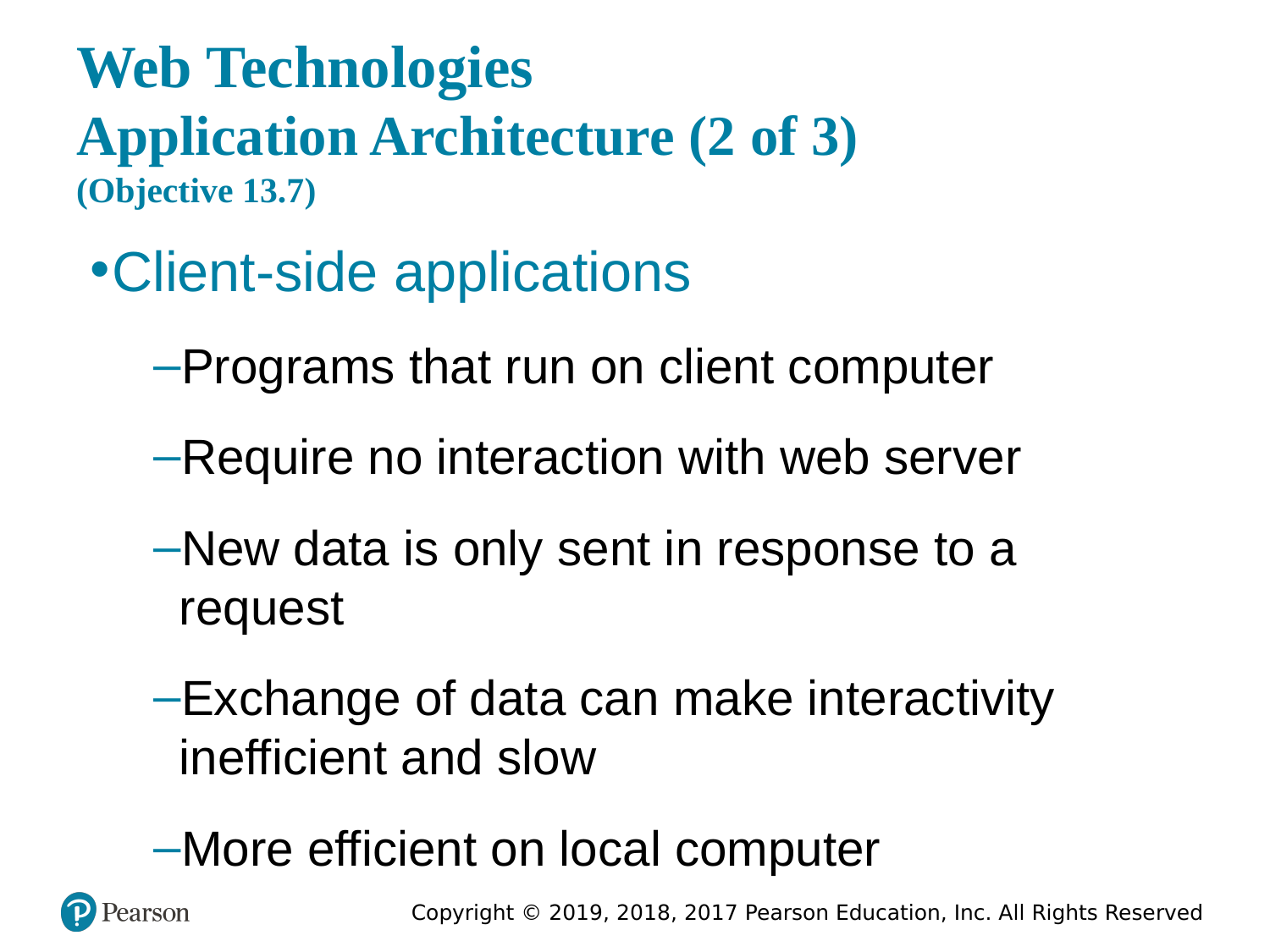

# Web Technologies Application Architecture (2 of 3) (Objective 13.7)
Client-side applications
Programs that run on client computer
Require no interaction with web server
New data is only sent in response to a request
Exchange of data can make interactivity inefficient and slow
More efficient on local computer